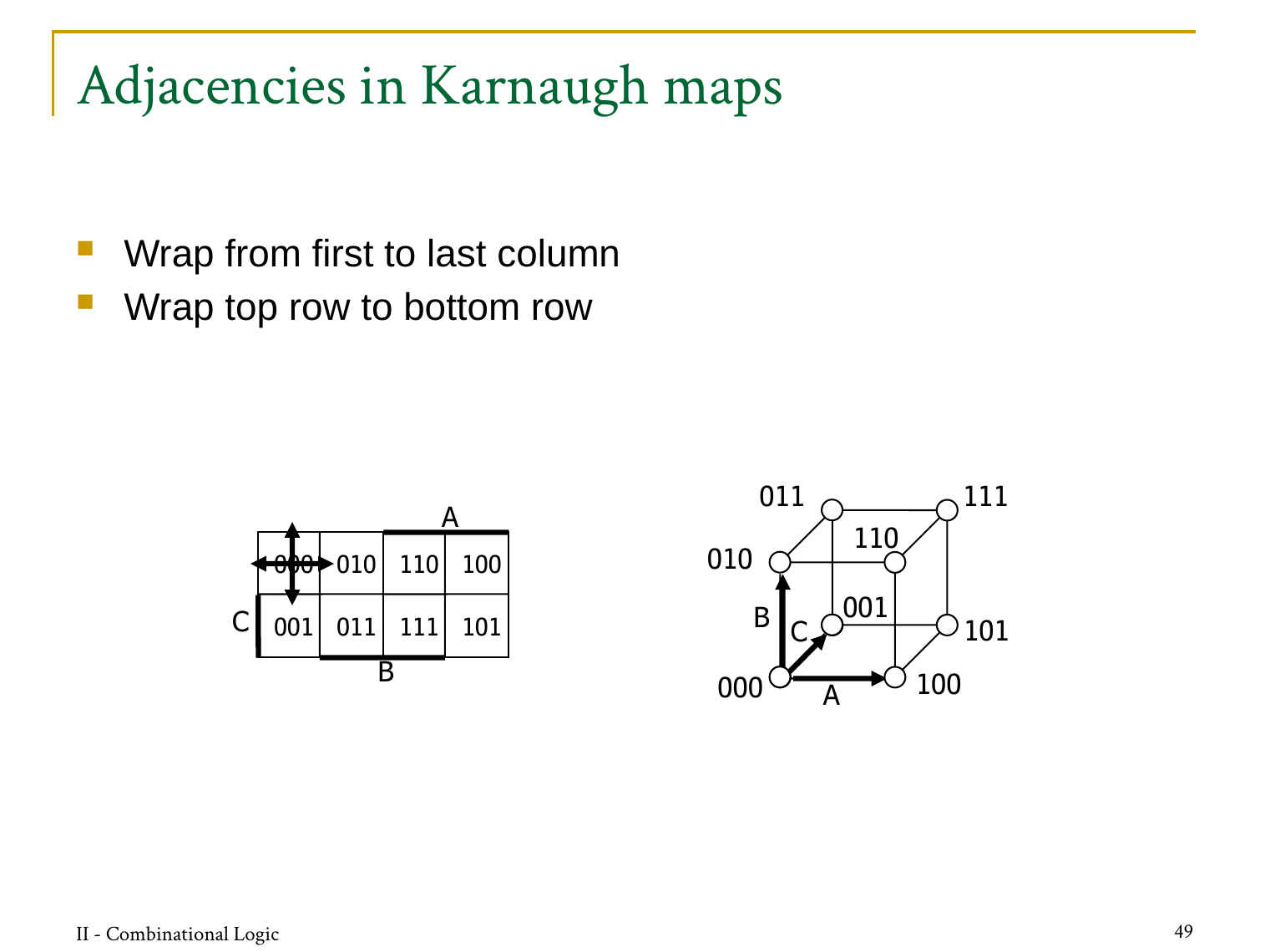

# Adjacencies in Karnaugh maps
Wrap from first to last column
Wrap top row to bottom row
011
111

A

000	010
001	011
110	100
111	101

C
B

110
010

001
B

101
C

100
000

A
II - Combinational Logic
49